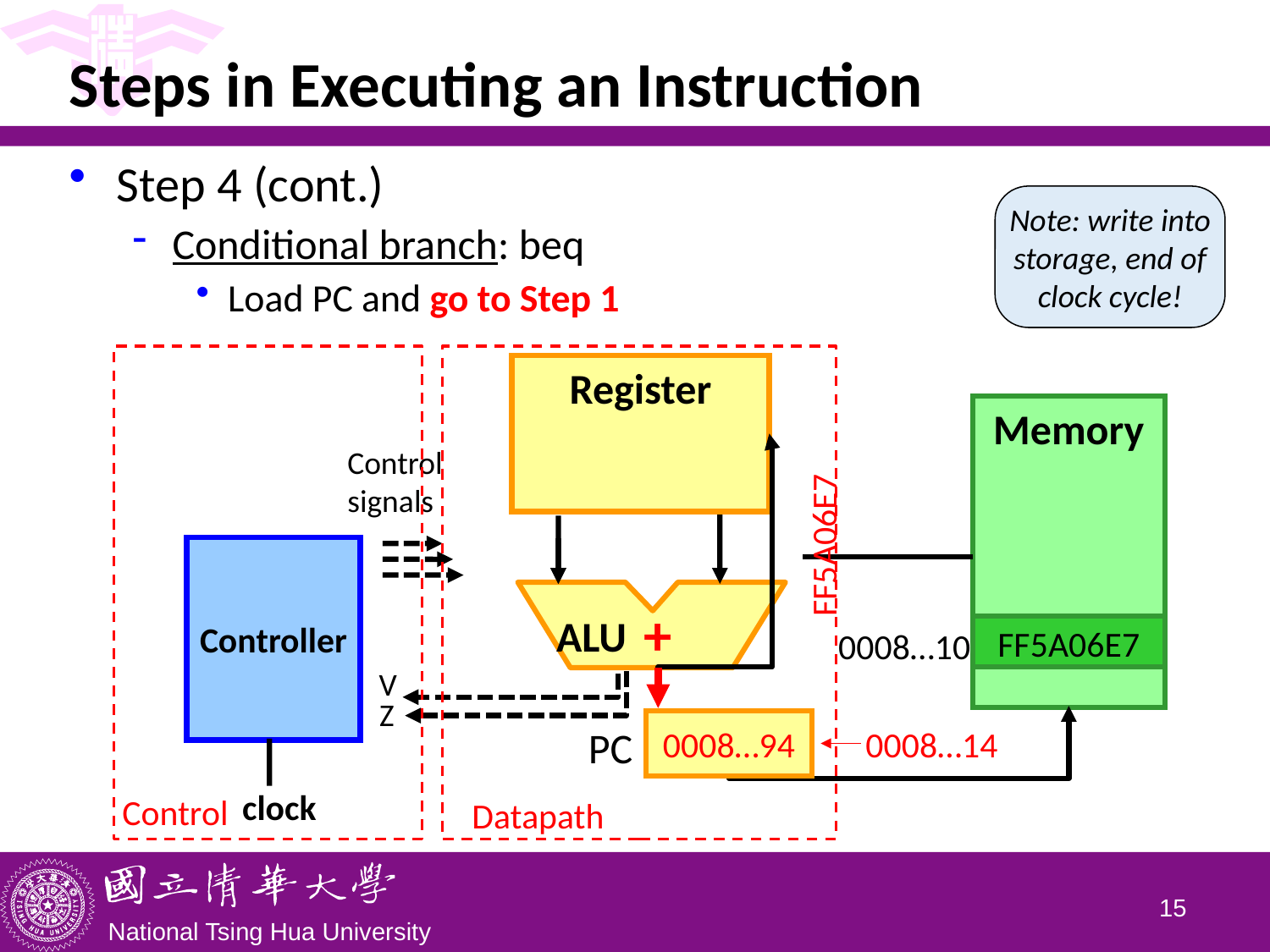

# Steps in Executing an Instruction
Step 4 (cont.)
Conditional branch: beq
Load PC and go to Step 1
Note: write into storage, end of clock cycle!

Register
Memory
Control signals

FF5A06E7
Controller

+
ALU
FF5A06E7
0008…10
V
Z
0008…10
0008…94
0008…14
PC

Control
Datapath
clock
15